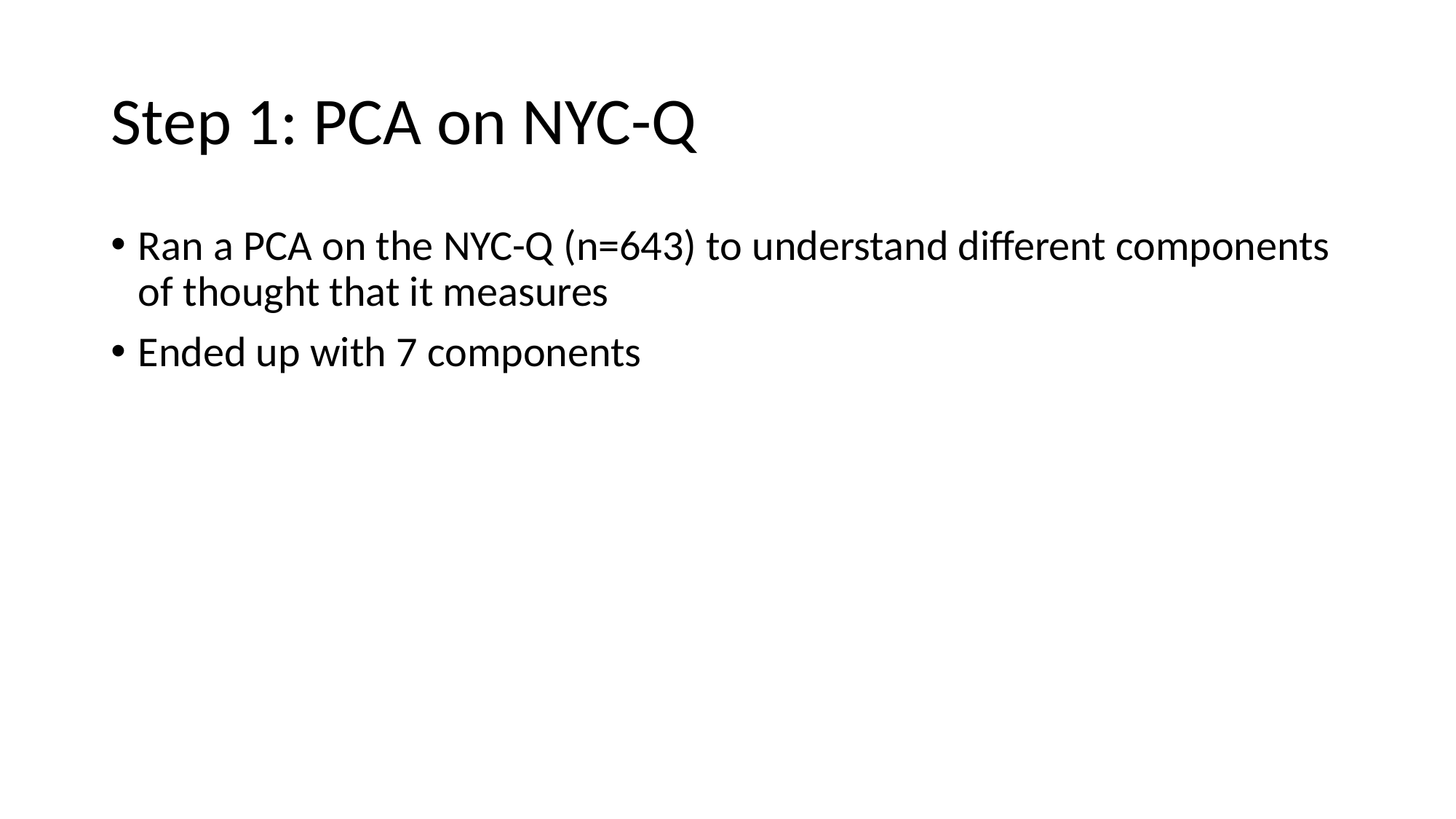

# Step 1: PCA on NYC-Q
Ran a PCA on the NYC-Q (n=643) to understand different components of thought that it measures
Ended up with 7 components